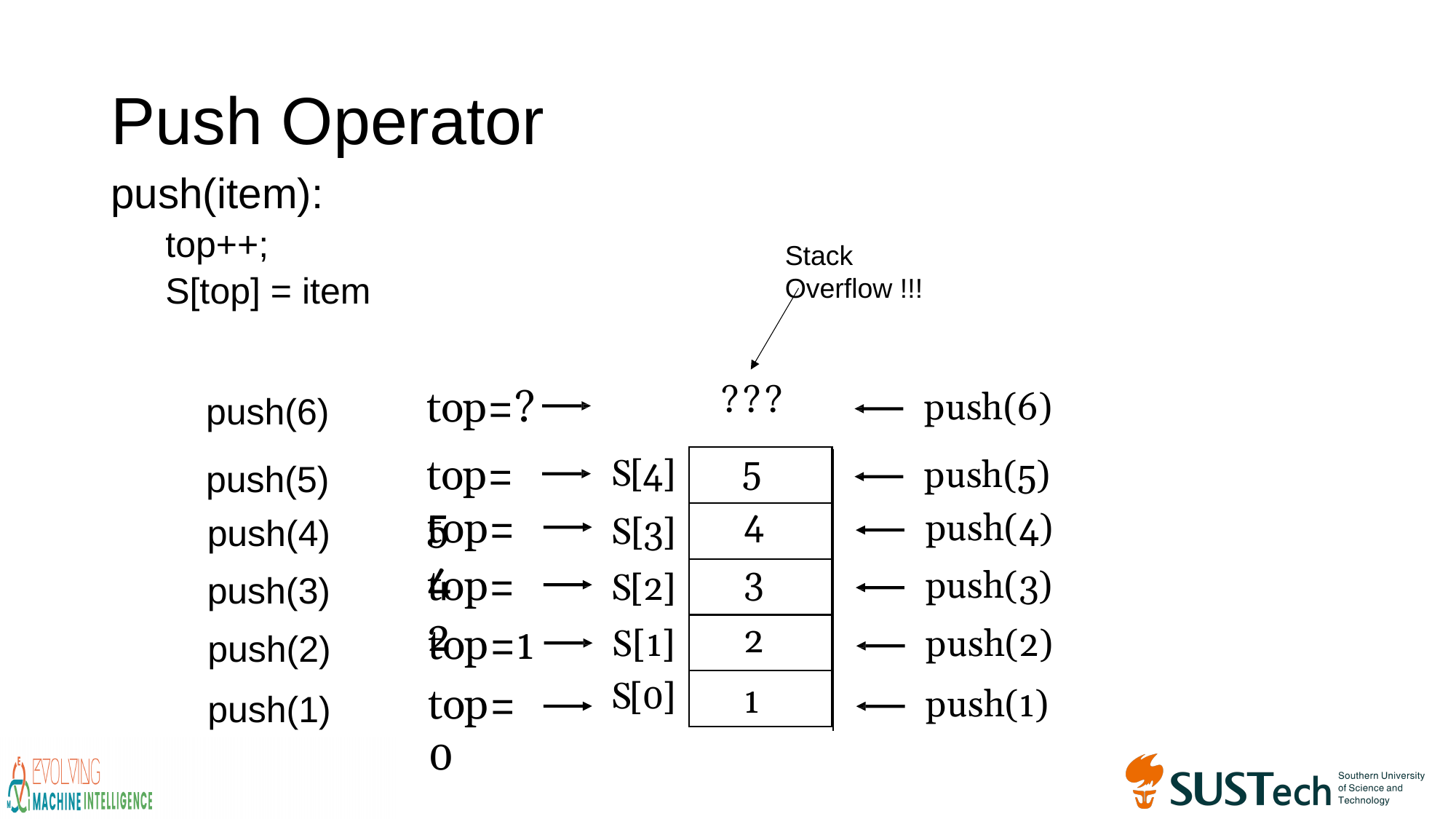

# Push Operator
push(item):
top++;
S[top] = item

Stack Overflow !!!
???
top=?
push(6)
push(6)

top=5
5

push(5)

push(5)
| S[4] |
| --- |
| S[3] |
| S[2] |
| S[1] |
| S[0] |

top=4
4
push(4)

push(4)

top=2
3

push(3)
push(3)

top=1

2
push(2)
push(2)

top=0
1
push(1)
push(1)